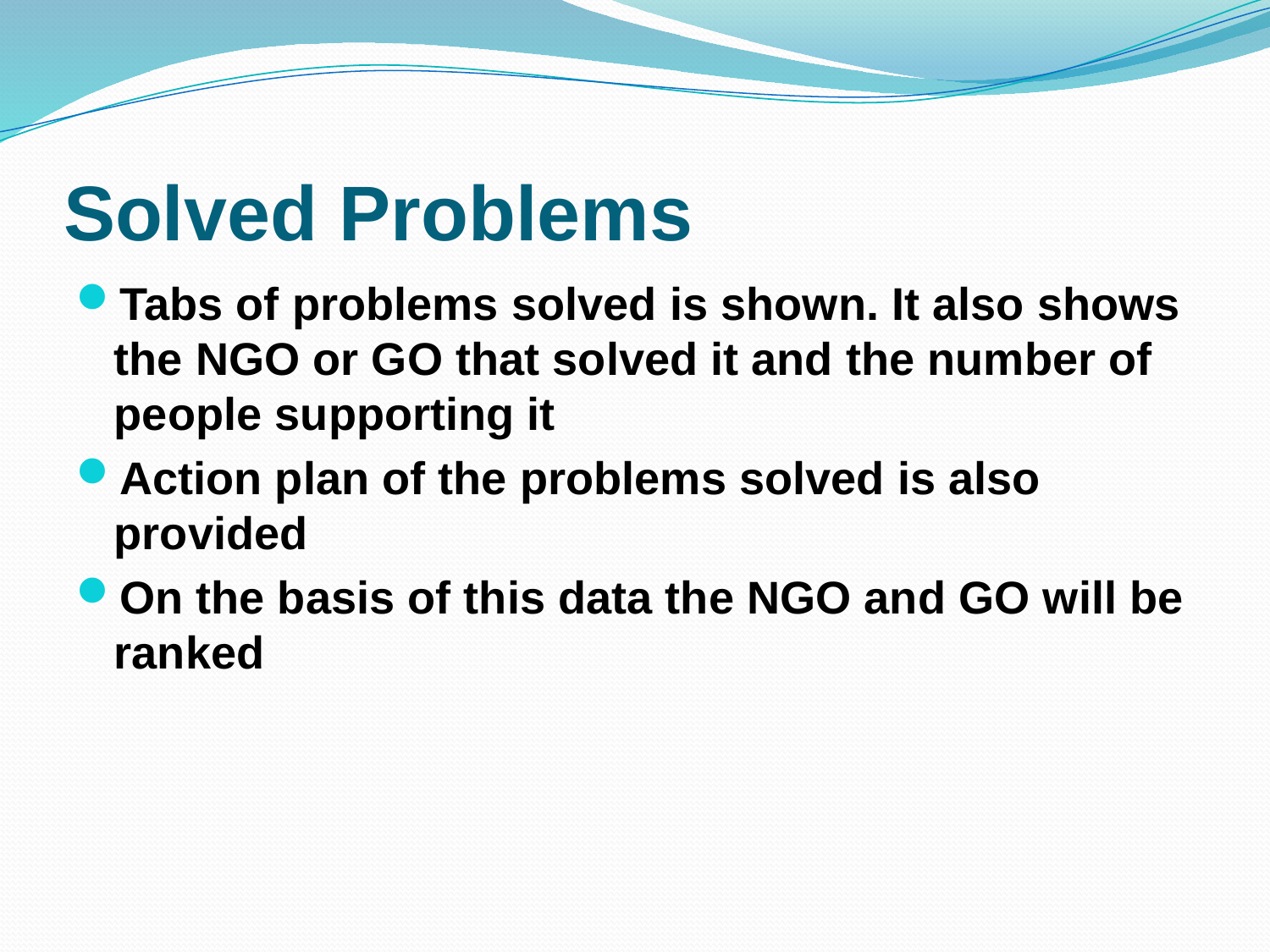

# Solved Problems
Tabs of problems solved is shown. It also shows the NGO or GO that solved it and the number of people supporting it
Action plan of the problems solved is also provided
On the basis of this data the NGO and GO will be ranked